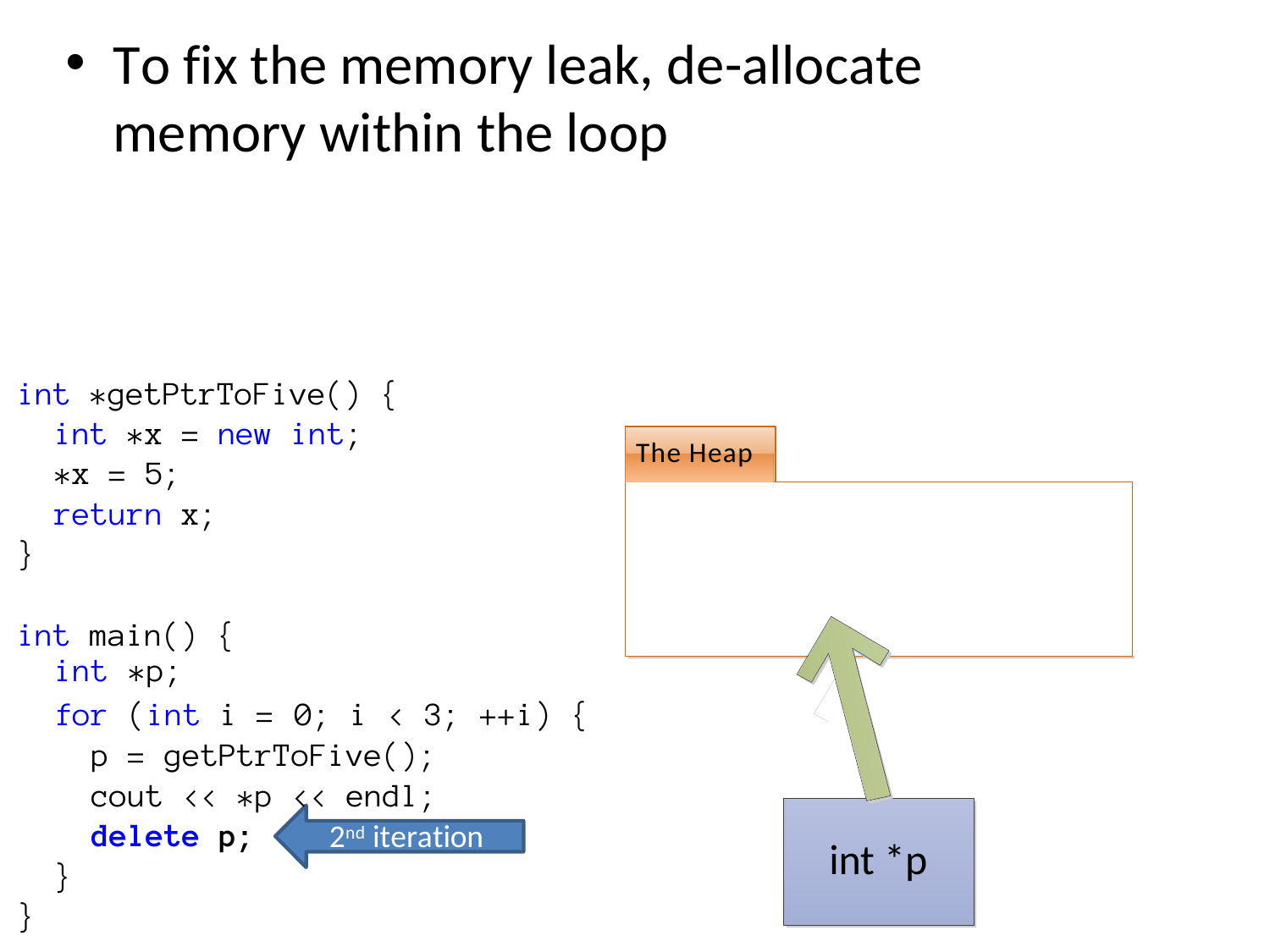

To fix the memory leak, de-allocate memory within the loop
int *getPtrToFive() {
int *x = new int;
*x = 5;
return x;
}

The Heap

int main() {

p = getPtrToFive();

| int | \*p; |  |  |  |  |
| --- | --- | --- | --- | --- | --- |
| for | (int i = | 0; i | < | 3; | ++i) { |

cout << *p << endl;

delete p;
2nd iteration
int *p
}
}